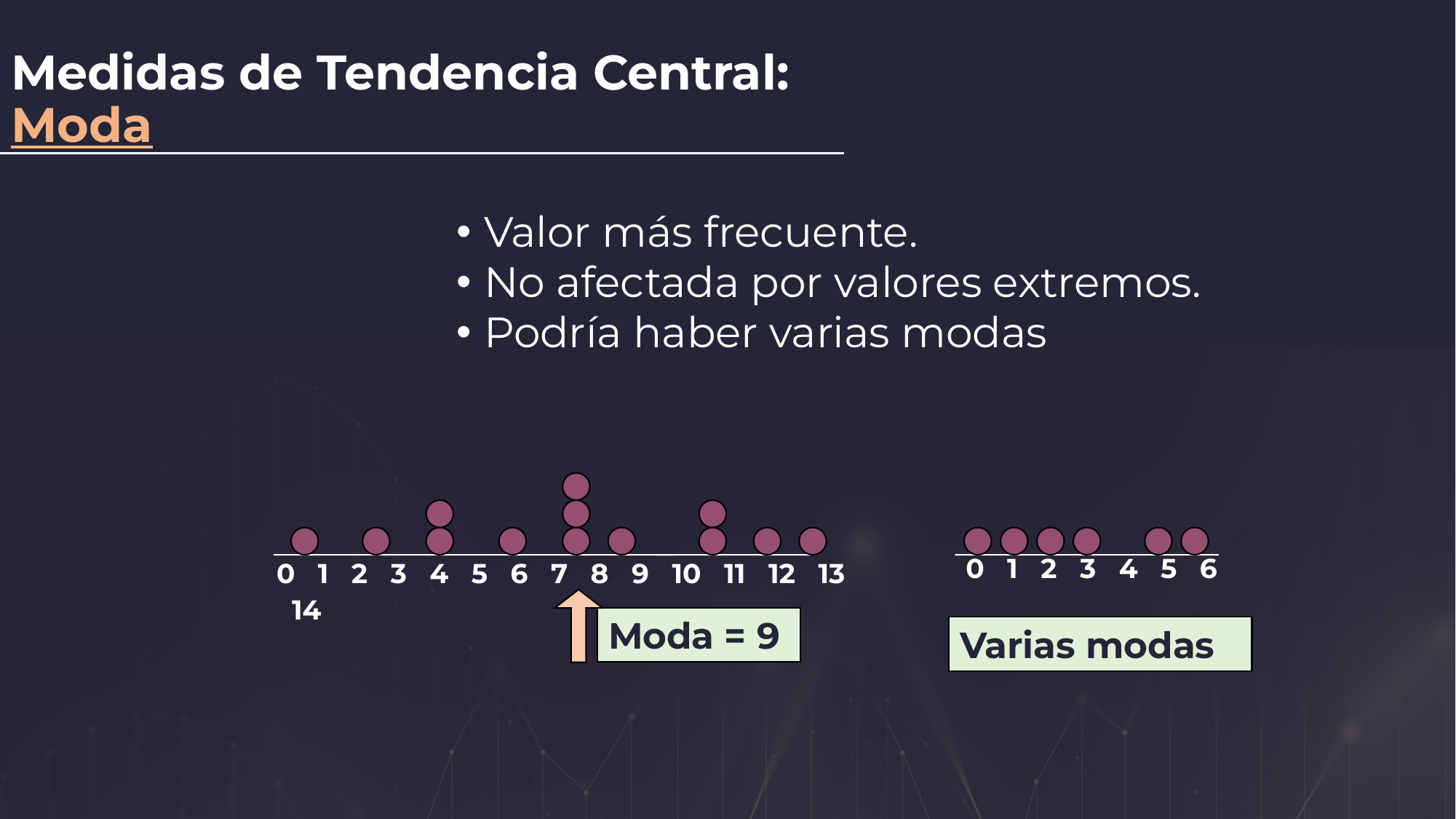

Medidas de Tendencia Central: Moda
Valor más frecuente.
No afectada por valores extremos.
Podría haber varias modas

0   1   2   3   4   5   6
0   1   2   3   4   5   6   7   8   9   10   11   12   13   14

Moda = 9
Varias modas